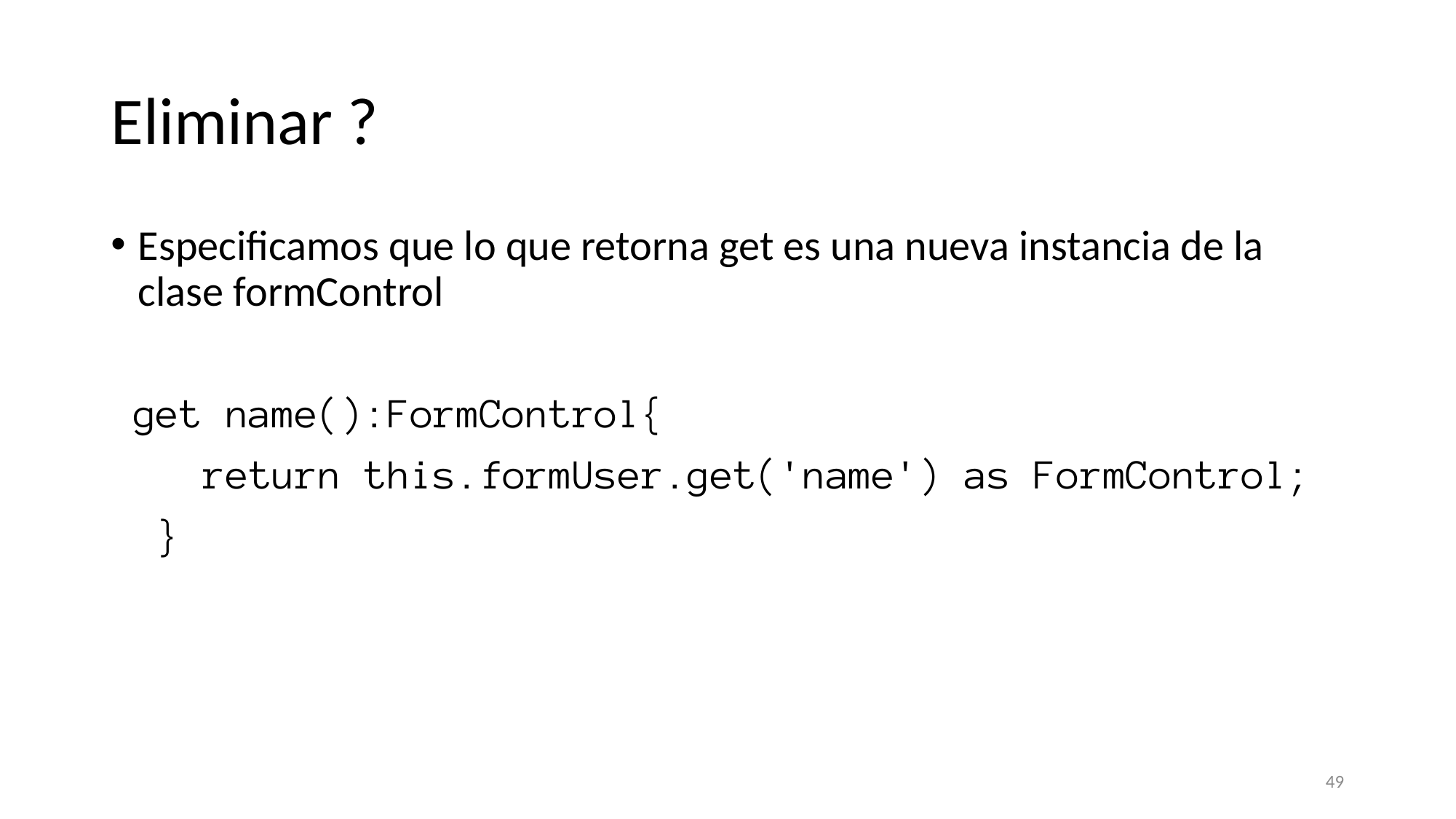

# Eliminar ?
Especificamos que lo que retorna get es una nueva instancia de la clase formControl

 get name():FormControl{
    return this.formUser.get('name') as FormControl;
  }

49